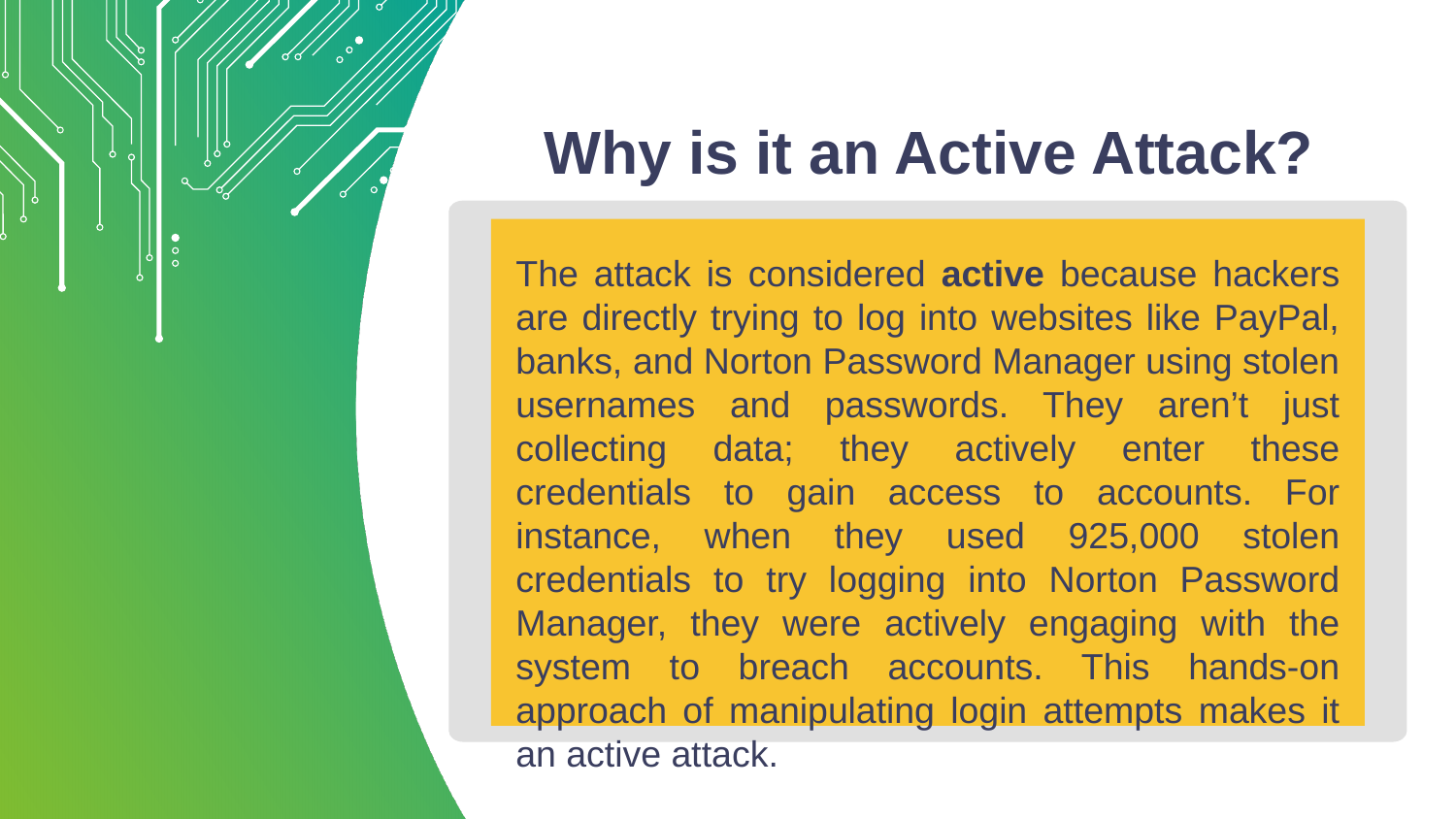

# Why is it an Active Attack?
The attack is considered active because hackers are directly trying to log into websites like PayPal, banks, and Norton Password Manager using stolen usernames and passwords. They aren’t just collecting data; they actively enter these credentials to gain access to accounts. For instance, when they used 925,000 stolen credentials to try logging into Norton Password Manager, they were actively engaging with the system to breach accounts. This hands-on approach of manipulating login attempts makes it an active attack.